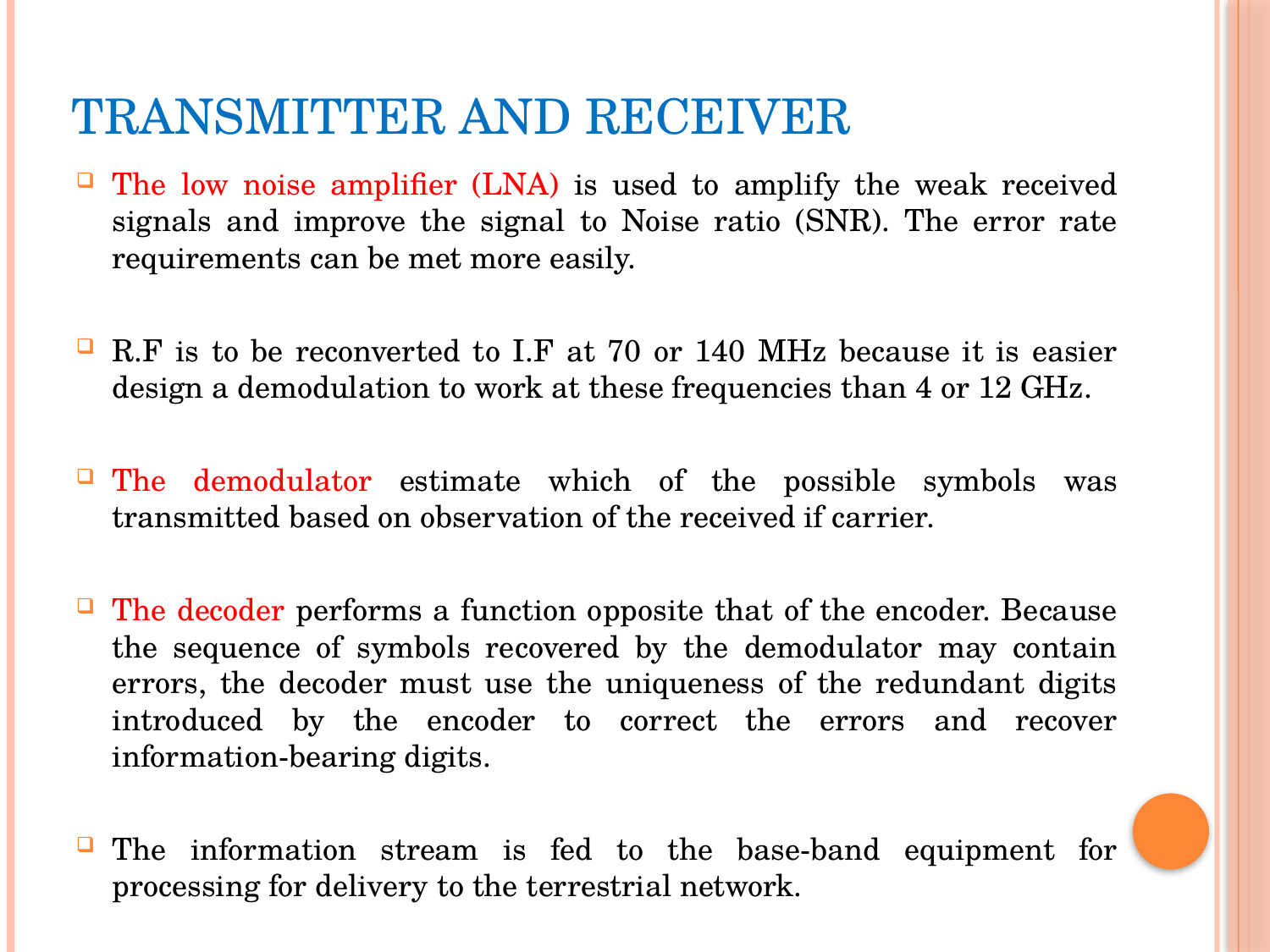

# Transmitter and receiver
The low noise amplifier (LNA) is used to amplify the weak received signals and improve the signal to Noise ratio (SNR). The error rate requirements can be met more easily.

R.F is to be reconverted to I.F at 70 or 140 MHz because it is easier design a demodulation to work at these frequencies than 4 or 12 GHz.

The demodulator estimate which of the possible symbols was transmitted based on observation of the received if carrier.

The decoder performs a function opposite that of the encoder. Because the sequence of symbols recovered by the demodulator may contain errors, the decoder must use the uniqueness of the redundant digits introduced by the encoder to correct the errors and recover information-bearing digits.

The information stream is fed to the base-band equipment for processing for delivery to the terrestrial network.